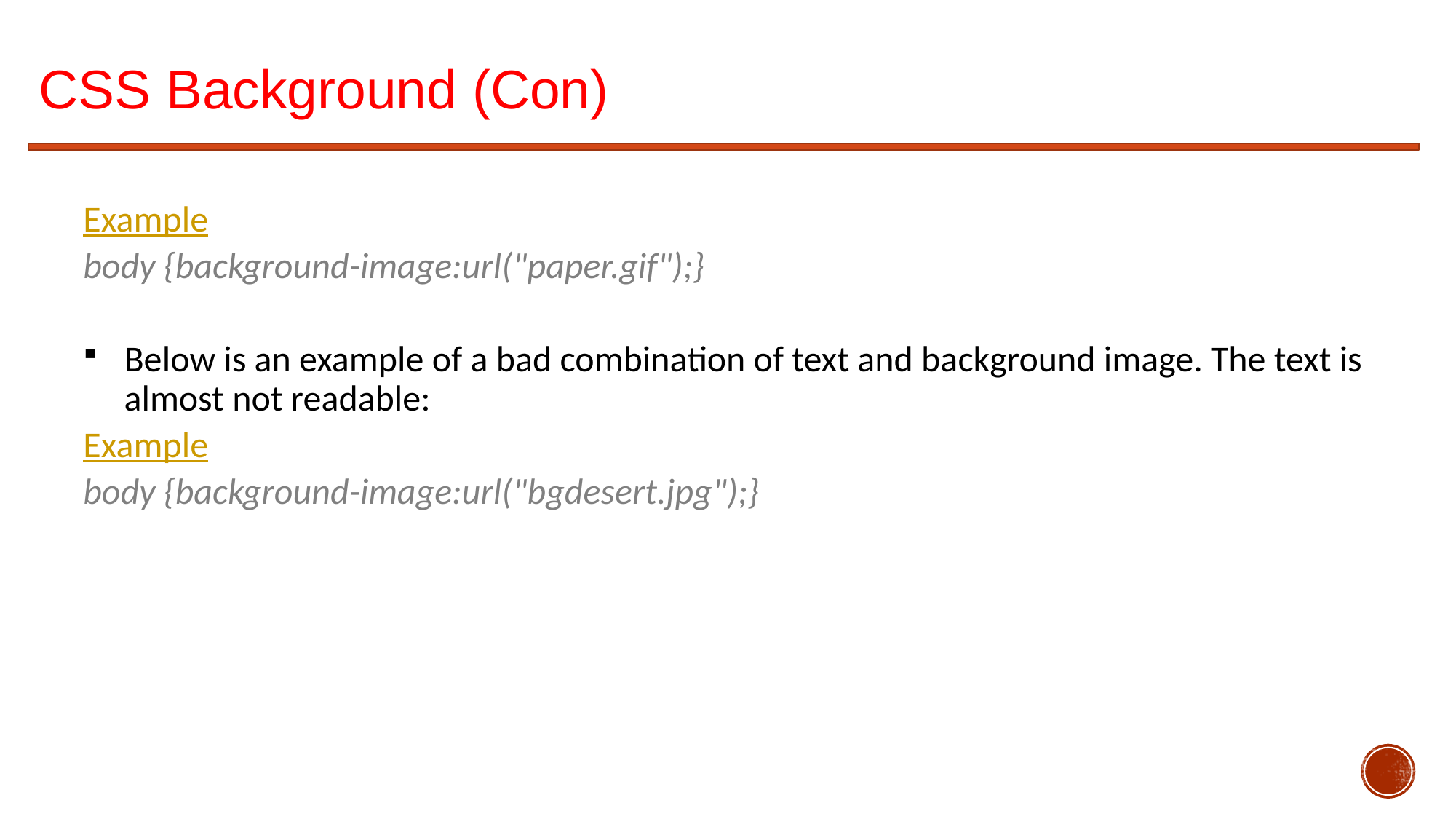

CSS Background (Con)

Example
body {background-image:url("paper.gif");}

Below is an example of a bad combination of text and background image. The text is almost not readable:
Example
body {background-image:url("bgdesert.jpg");}